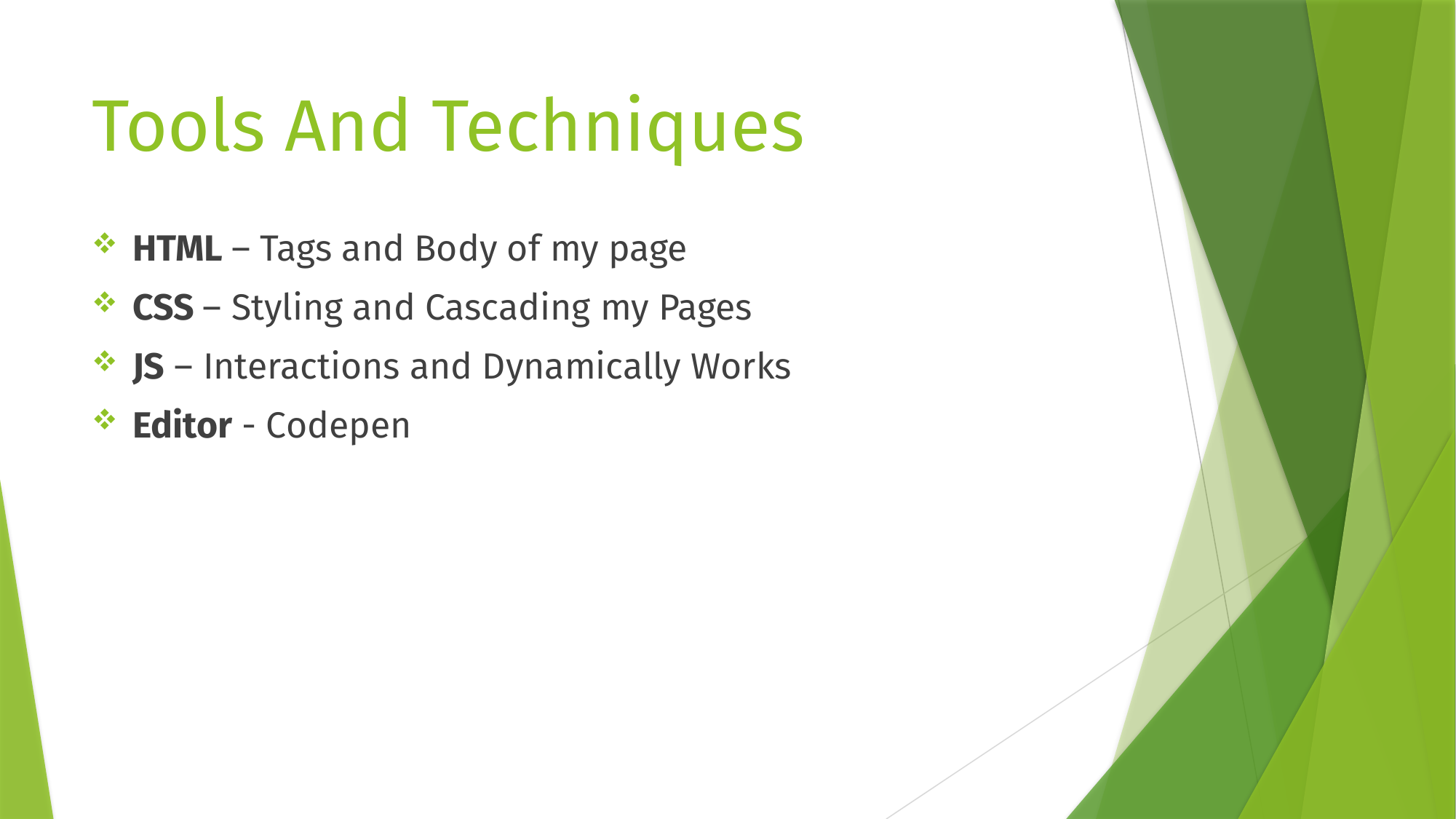

# Tools And Techniques
HTML – Tags and Body of my page
CSS – Styling and Cascading my Pages
JS – Interactions and Dynamically Works
Editor - Codepen